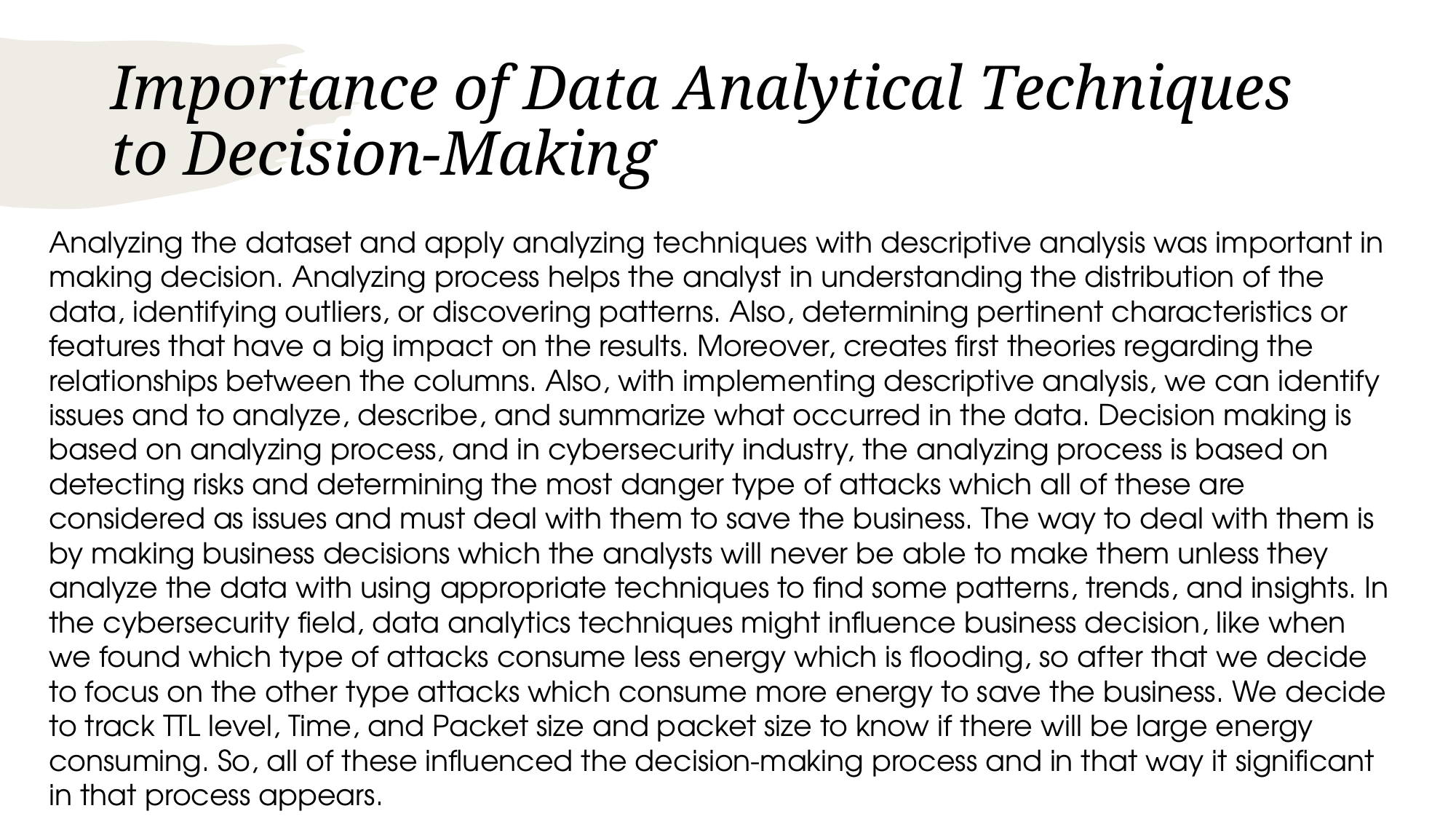

# Importance of Data Analytical Techniques to Decision-Making
Analyzing the dataset and apply analyzing techniques with descriptive analysis was important in making decision. Analyzing process helps the analyst in understanding the distribution of the data, identifying outliers, or discovering patterns. Also, determining pertinent characteristics or features that have a big impact on the results. Moreover, creates first theories regarding the relationships between the columns. Also, with implementing descriptive analysis, we can identify issues and to analyze, describe, and summarize what occurred in the data. Decision making is based on analyzing process, and in cybersecurity industry, the analyzing process is based on detecting risks and determining the most danger type of attacks which all of these are considered as issues and must deal with them to save the business. The way to deal with them is by making business decisions which the analysts will never be able to make them unless they analyze the data with using appropriate techniques to find some patterns, trends, and insights. In the cybersecurity field, data analytics techniques might influence business decision, like when we found which type of attacks consume less energy which is flooding, so after that we decide to focus on the other type attacks which consume more energy to save the business. We decide to track TTL level, Time, and Packet size and packet size to know if there will be large energy consuming. So, all of these influenced the decision-making process and in that way it significant in that process appears.